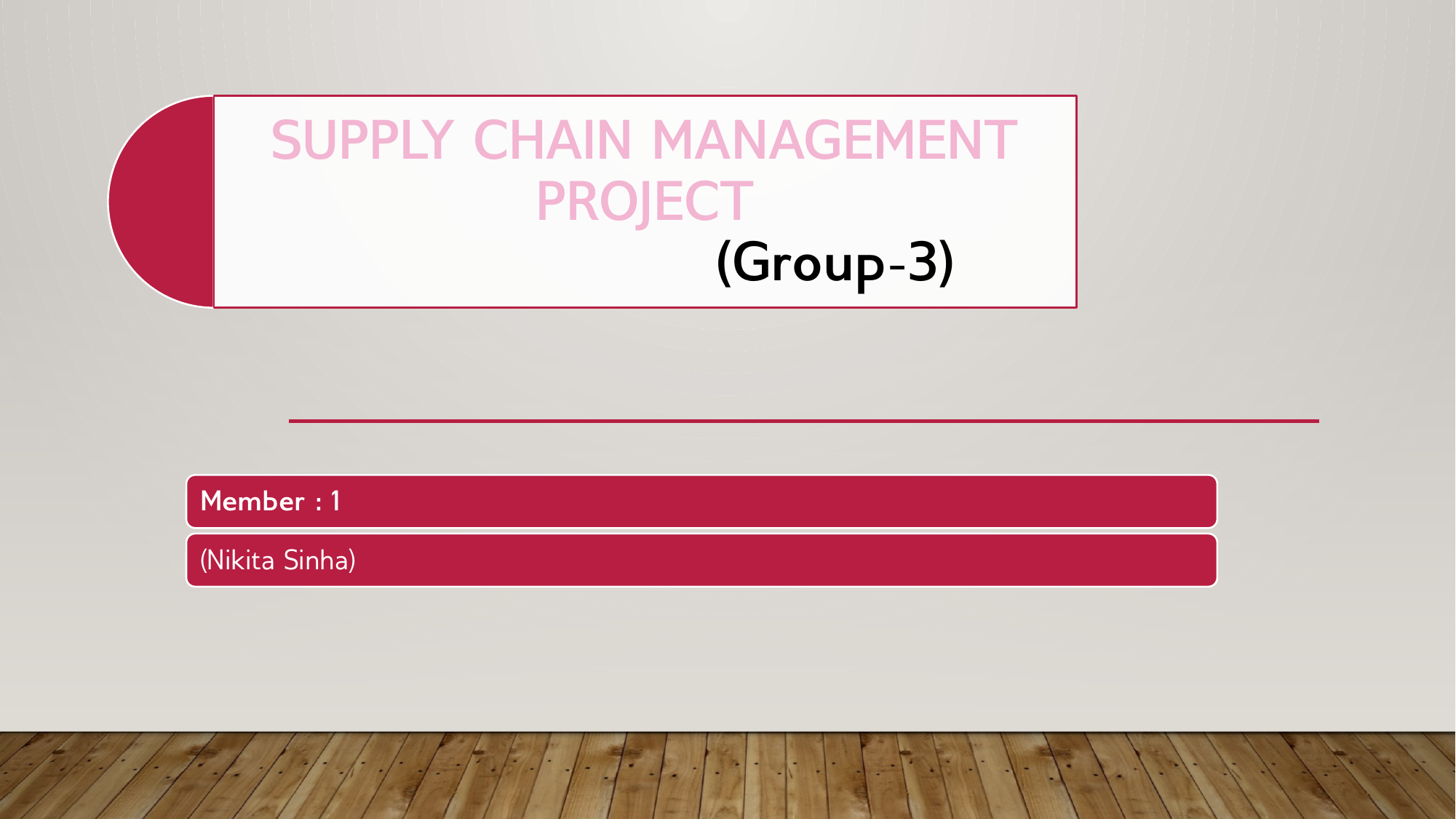

SUPPLY CHAIN MANAGEMENT PROJECT
                     (Group-3)
Member : 1
(Nikita Sinha)